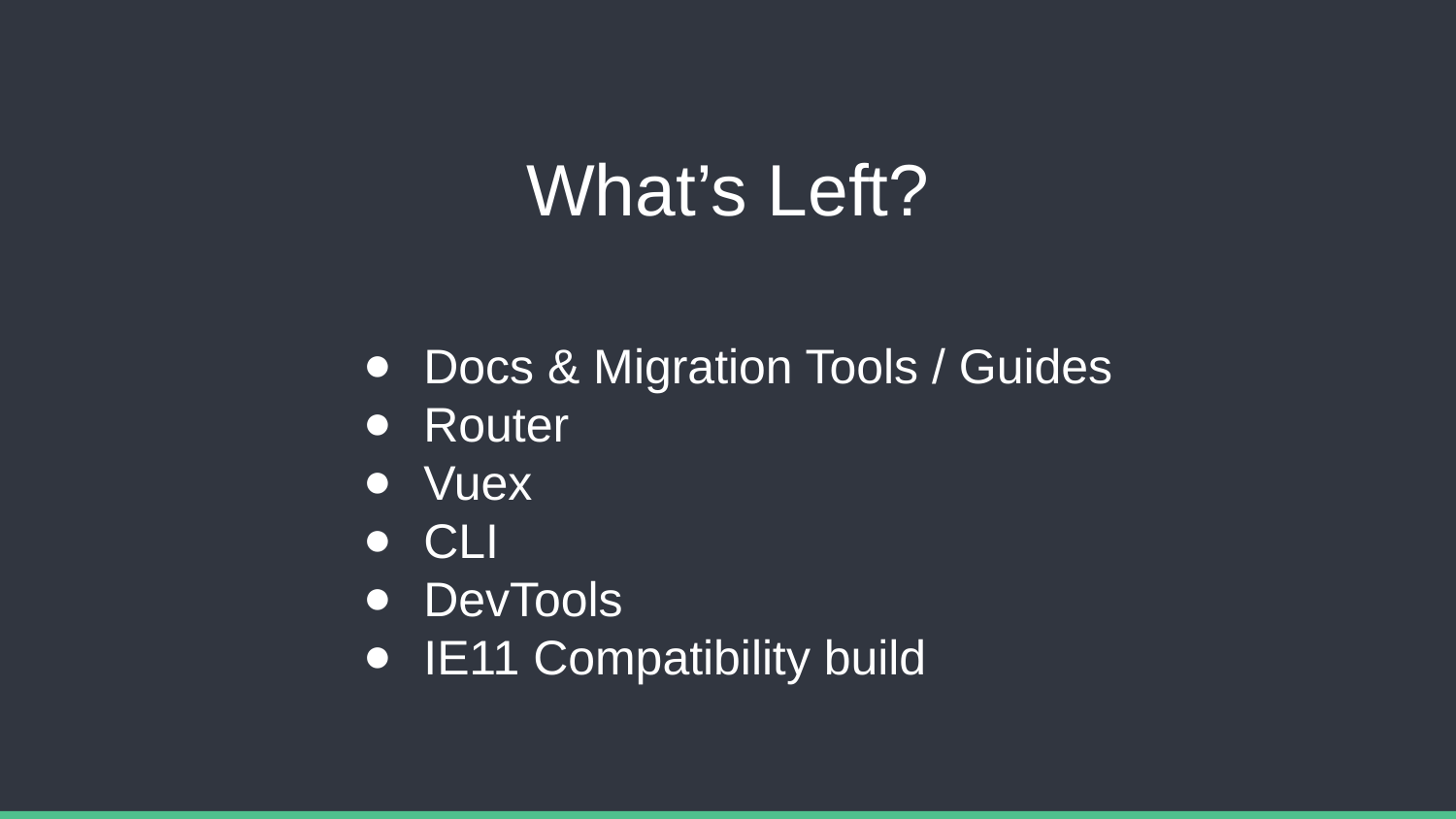

# What’s Left?
Docs & Migration Tools / Guides
Router
Vuex
CLI
DevTools
IE11 Compatibility build